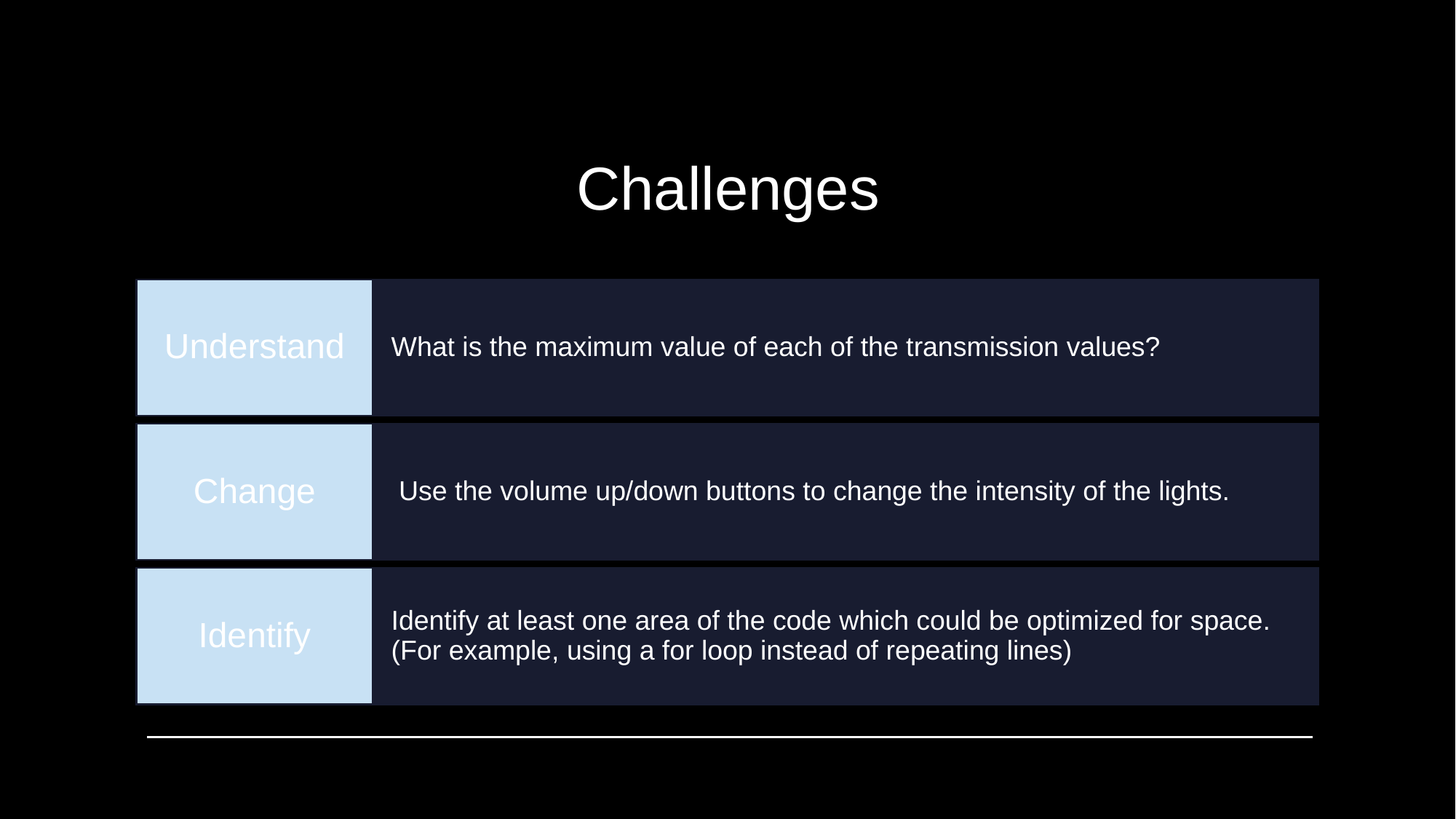

# Challenges
What is the maximum value of each of the transmission values?
Understand
 Use the volume up/down buttons to change the intensity of the lights.
Change
Identify at least one area of the code which could be optimized for space. (For example, using a for loop instead of repeating lines)
Identify